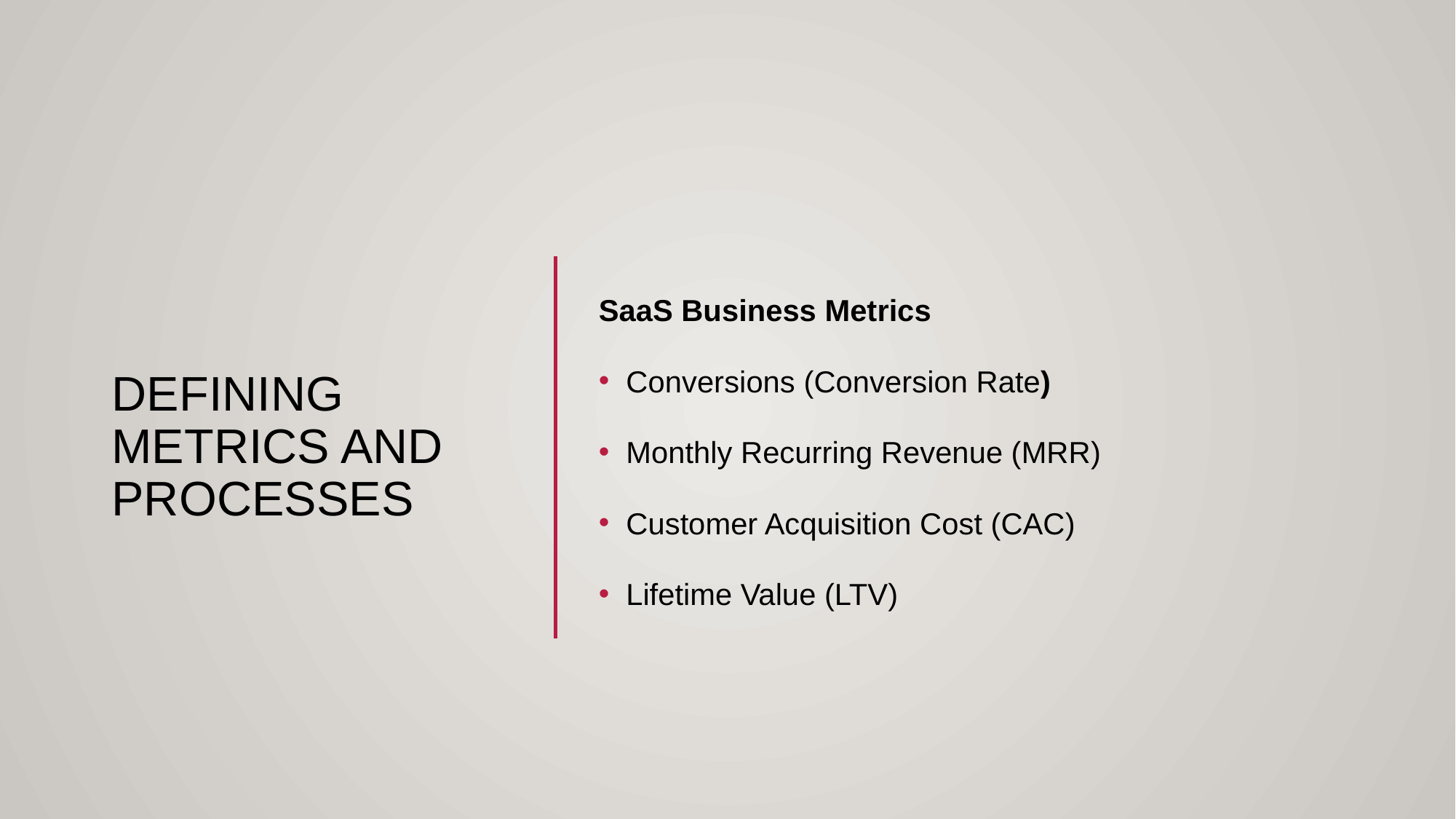

# Defining metrics and processes
SaaS Business Metrics
Conversions (Conversion Rate)
Monthly Recurring Revenue (MRR)
Customer Acquisition Cost (CAC)
Lifetime Value (LTV)